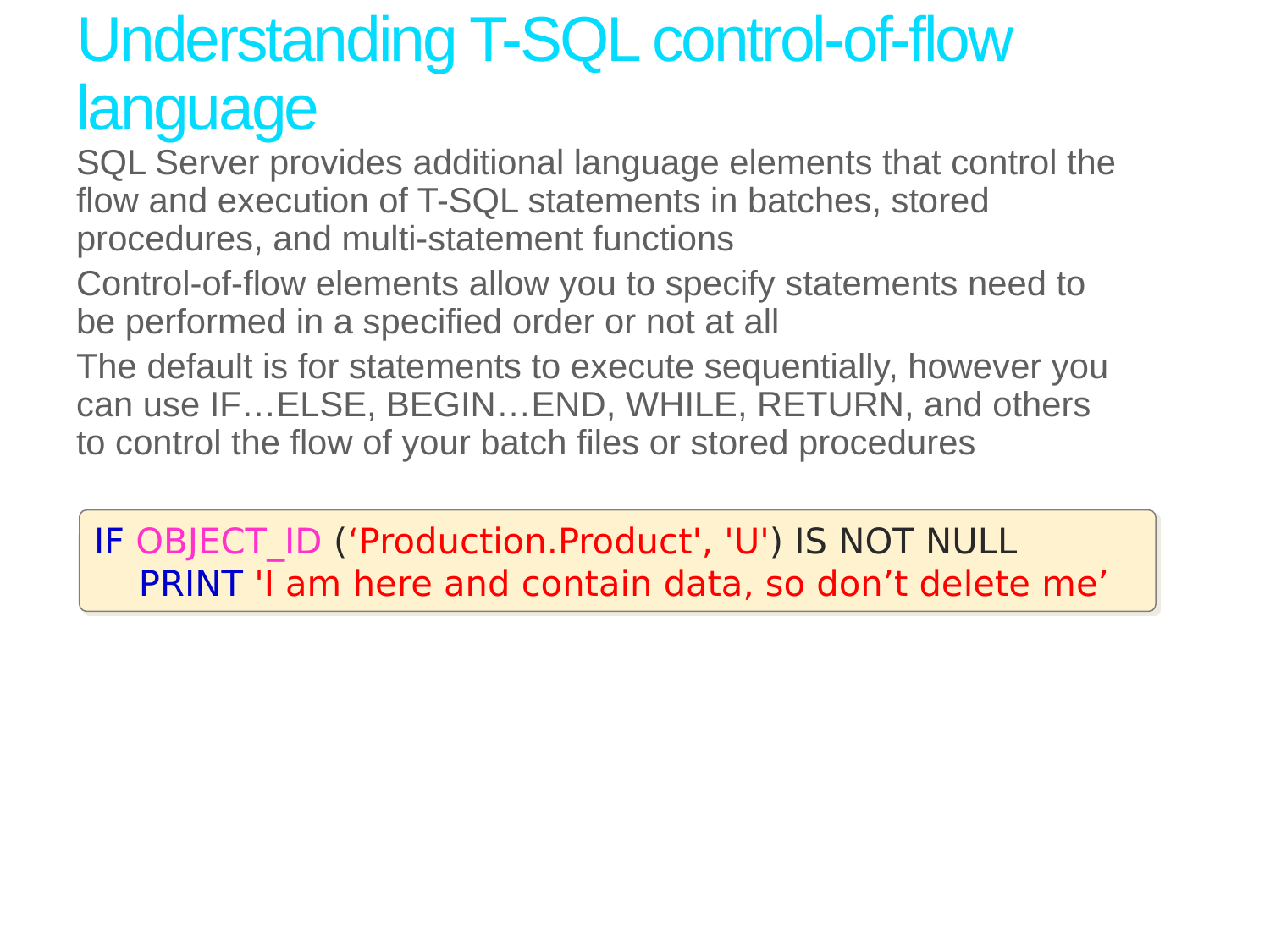

# Understanding T-SQL control-of-flow language
SQL Server provides additional language elements that control the flow and execution of T-SQL statements in batches, stored procedures, and multi-statement functions
Control-of-flow elements allow you to specify statements need to be performed in a specified order or not at all
The default is for statements to execute sequentially, however you can use IF…ELSE, BEGIN…END, WHILE, RETURN, and others to control the flow of your batch files or stored procedures
IF OBJECT_ID (‘Production.Product', 'U') IS NOT NULL
    PRINT 'I am here and contain data, so don’t delete me’